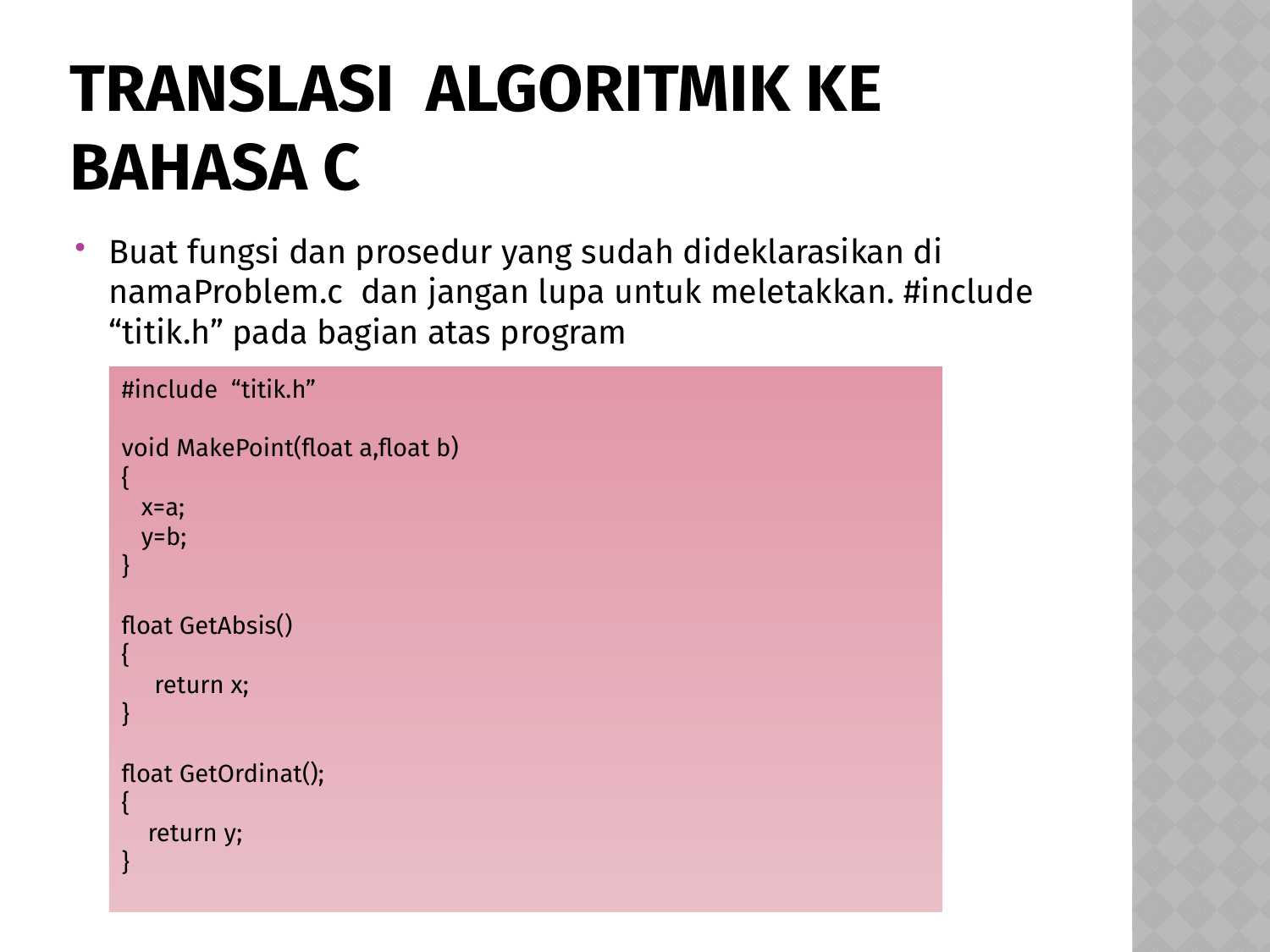

# Translasi  algoritmik ke bahasa c
Buat fungsi dan prosedur yang sudah dideklarasikan di namaProblem.c  dan jangan lupa untuk meletakkan. #include “titik.h” pada bagian atas program
#include  “titik.h”

void MakePoint(float a,float b)
{
   x=a;
   y=b;
}

float GetAbsis()
{
     return x;
}

float GetOrdinat();
{
    return y;
}